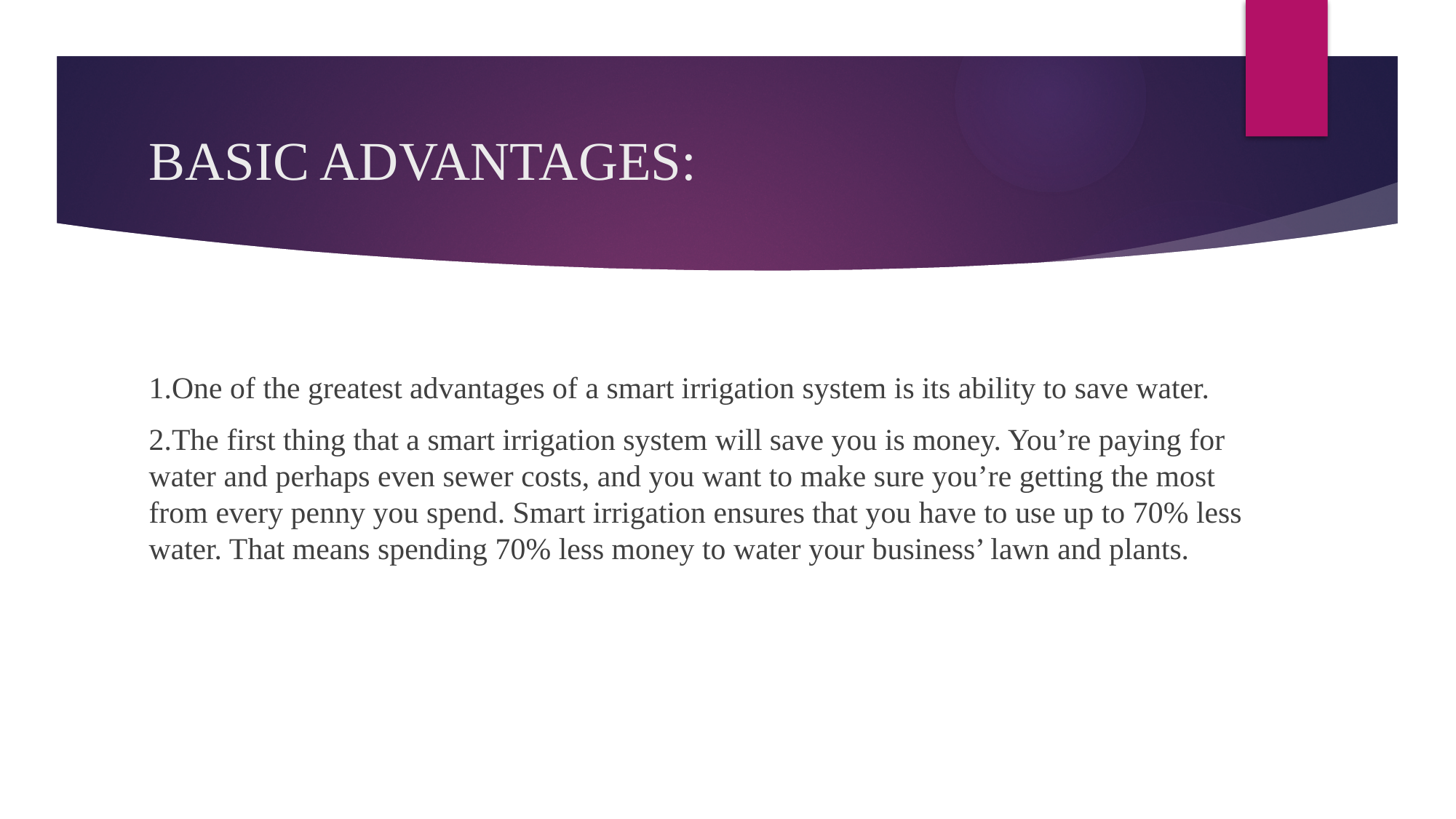

# BASIC ADVANTAGES:

1.One of the greatest advantages of a smart irrigation system is its ability to save water.
2.The first thing that a smart irrigation system will save you is money. You’re paying for water and perhaps even sewer costs, and you want to make sure you’re getting the most from every penny you spend. Smart irrigation ensures that you have to use up to 70% less water. That means spending 70% less money to water your business’ lawn and plants.